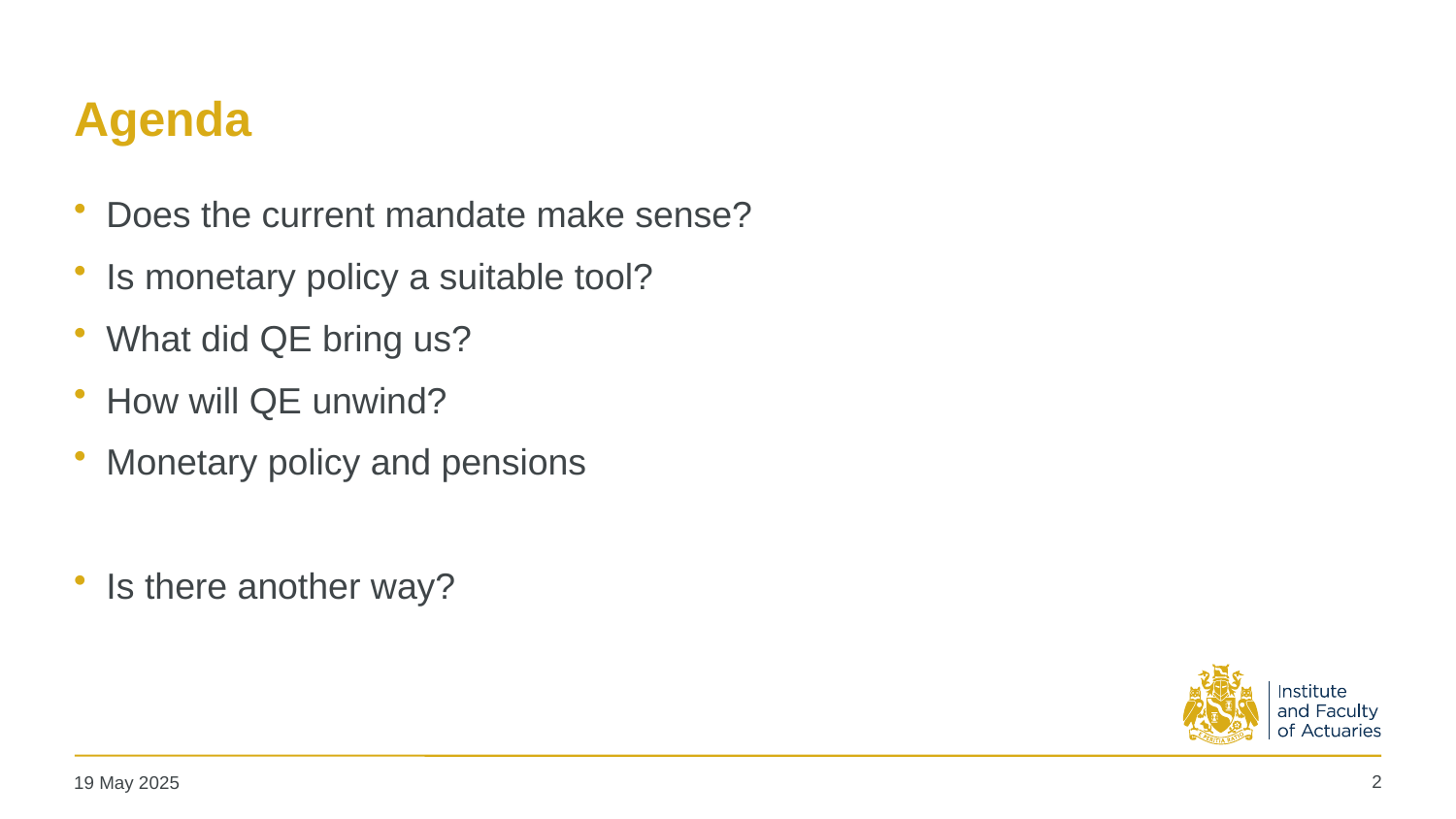

# Agenda
Does the current mandate make sense?
Is monetary policy a suitable tool?
What did QE bring us?
How will QE unwind?
Monetary policy and pensions

Is there another way?

2
19 May 2025